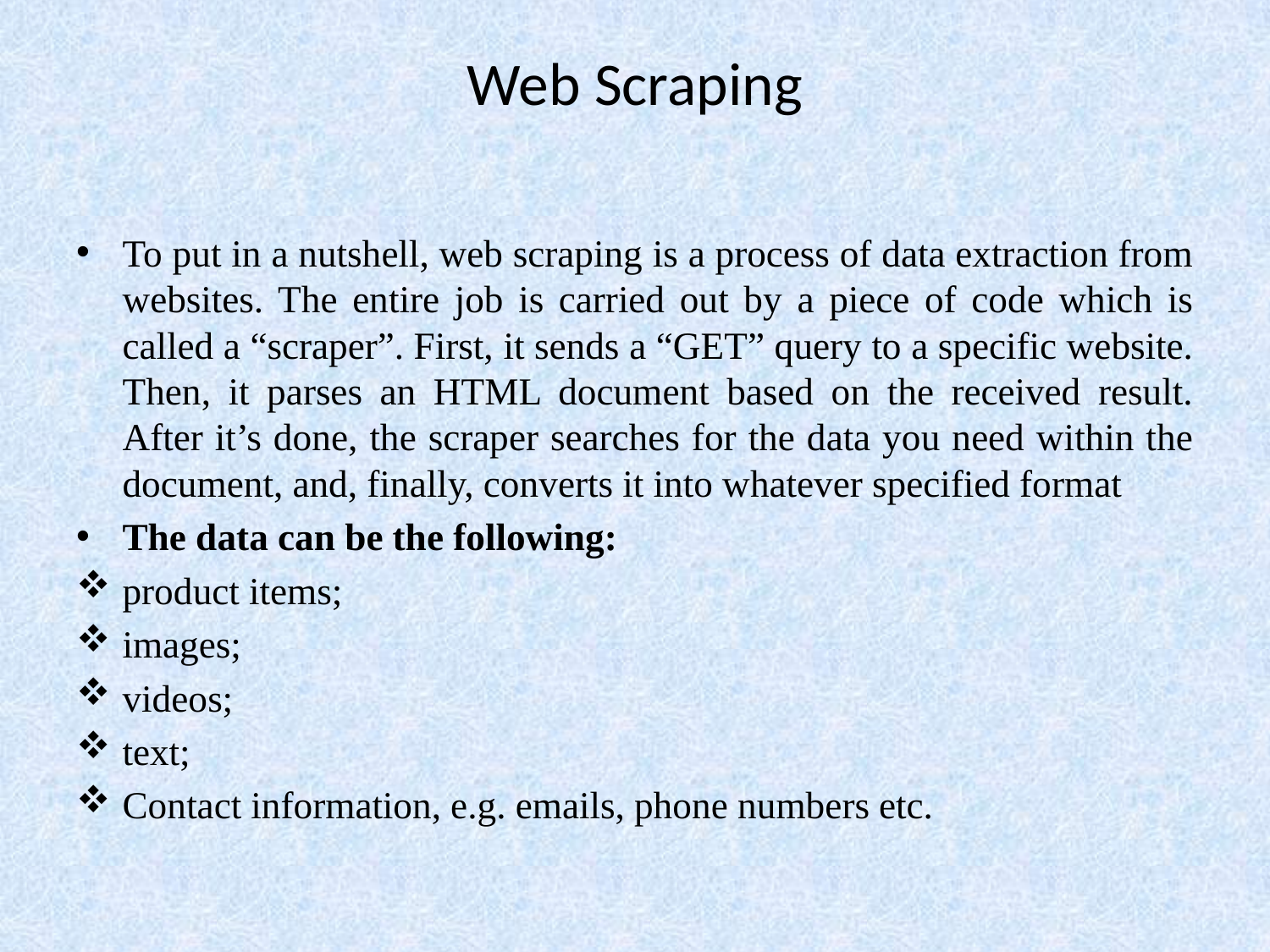

# Web Scraping
To put in a nutshell, web scraping is a process of data extraction from websites. The entire job is carried out by a piece of code which is called a “scraper”. First, it sends a “GET” query to a specific website. Then, it parses an HTML document based on the received result. After it’s done, the scraper searches for the data you need within the document, and, finally, converts it into whatever specified format
The data can be the following:
product items;
images;
videos;
text;
Contact information, e.g. emails, phone numbers etc.